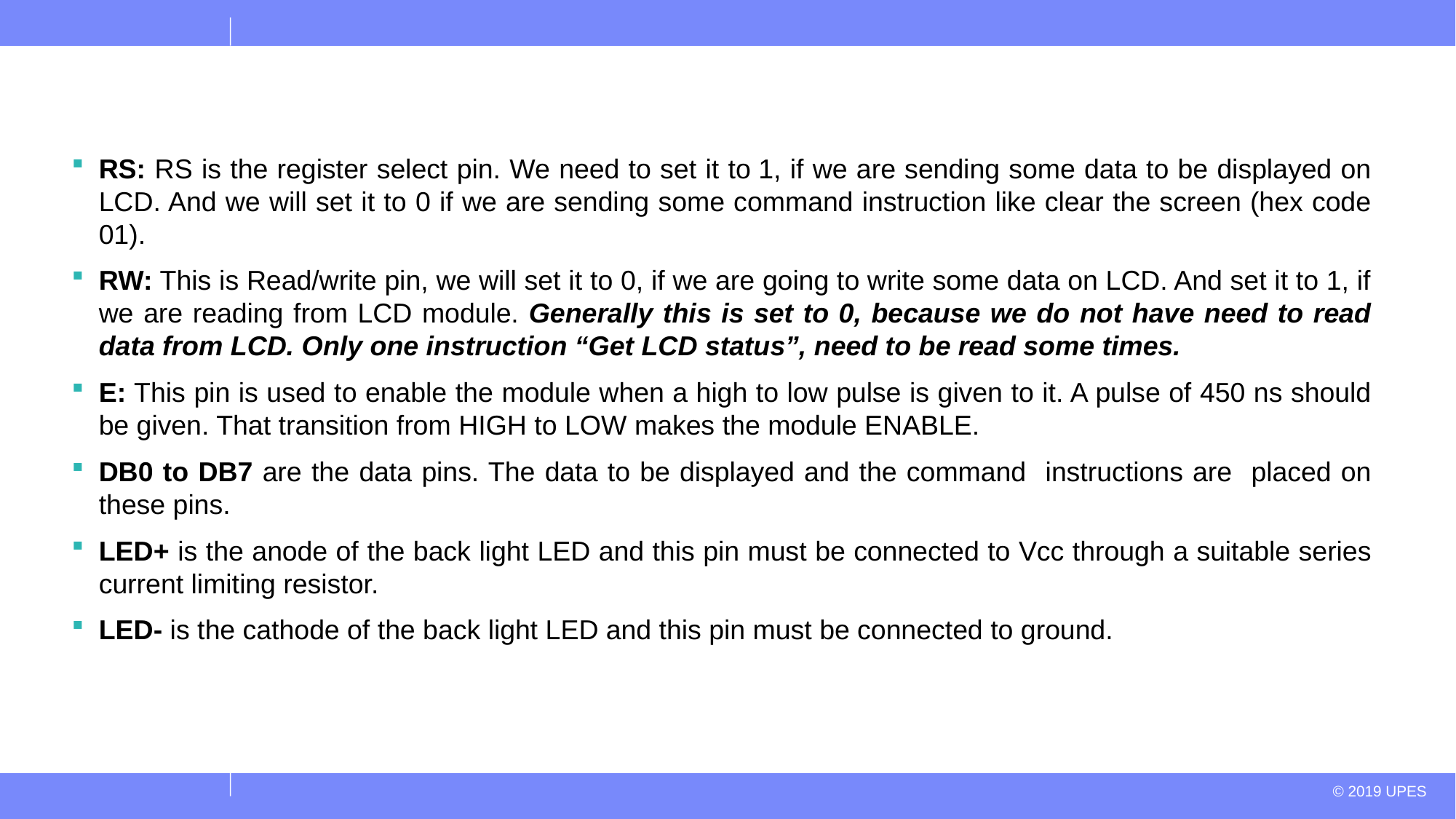

#
RS: RS is the register select pin. We need to set it to 1, if we are sending some data to be displayed on LCD. And we will set it to 0 if we are sending some command instruction like clear the screen (hex code 01).
RW: This is Read/write pin, we will set it to 0, if we are going to write some data on LCD. And set it to 1, if we are reading from LCD module. Generally this is set to 0, because we do not have need to read data from LCD. Only one instruction “Get LCD status”, need to be read some times.
E: This pin is used to enable the module when a high to low pulse is given to it. A pulse of 450 ns should be given. That transition from HIGH to LOW makes the module ENABLE.
DB0 to DB7 are the data pins. The data to be displayed and the command  instructions are  placed on these pins.
LED+ is the anode of the back light LED and this pin must be connected to Vcc through a suitable series current limiting resistor.
LED- is the cathode of the back light LED and this pin must be connected to ground.